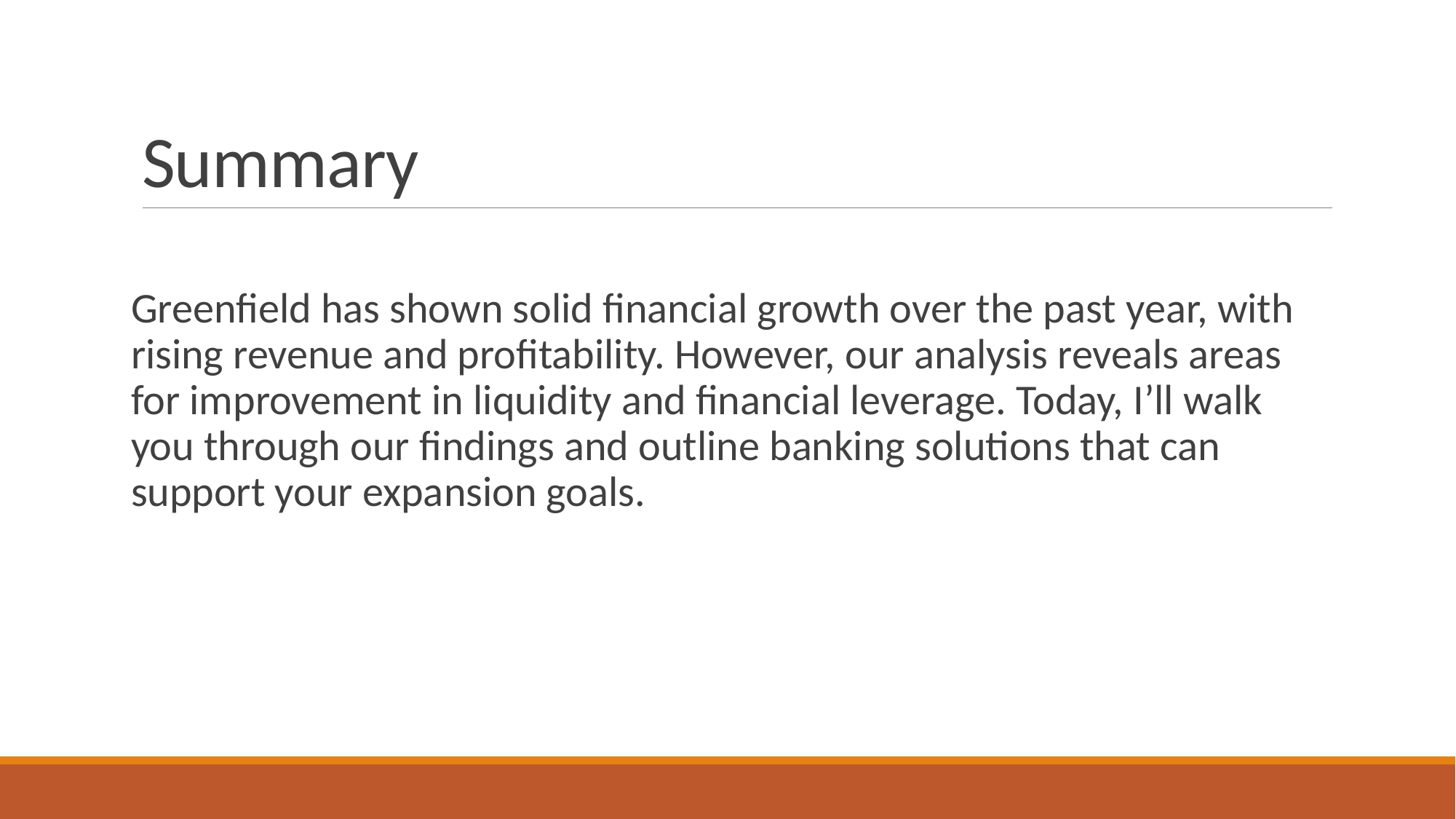

# Summary
Greenfield has shown solid financial growth over the past year, with rising revenue and profitability. However, our analysis reveals areas for improvement in liquidity and financial leverage. Today, I’ll walk you through our findings and outline banking solutions that can support your expansion goals.